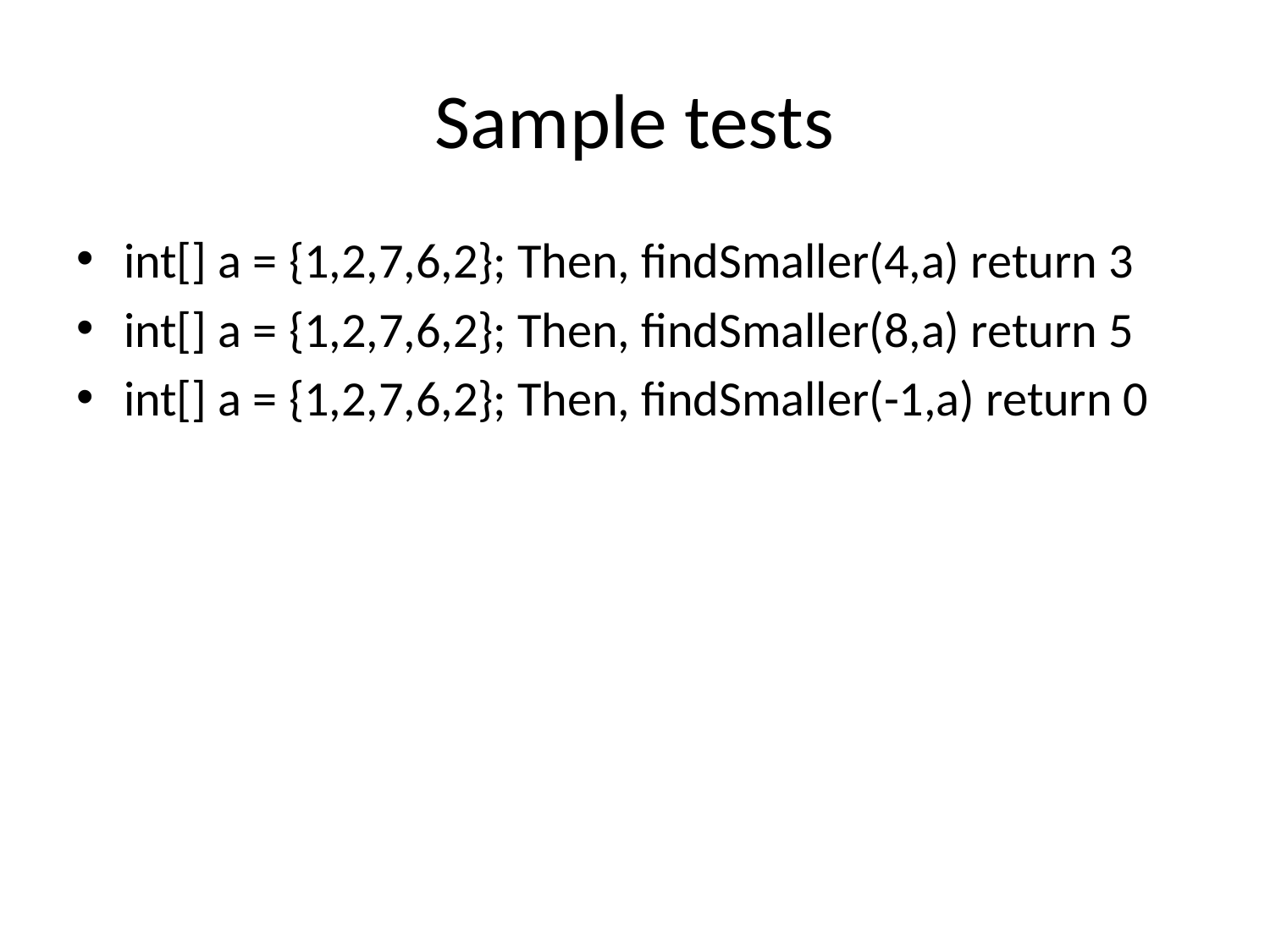

# Sample tests
int[] a = {1,2,7,6,2}; Then, findSmaller(4,a) return 3
int[] a = {1,2,7,6,2}; Then, findSmaller(8,a) return 5
int[] a = {1,2,7,6,2}; Then, findSmaller(-1,a) return 0